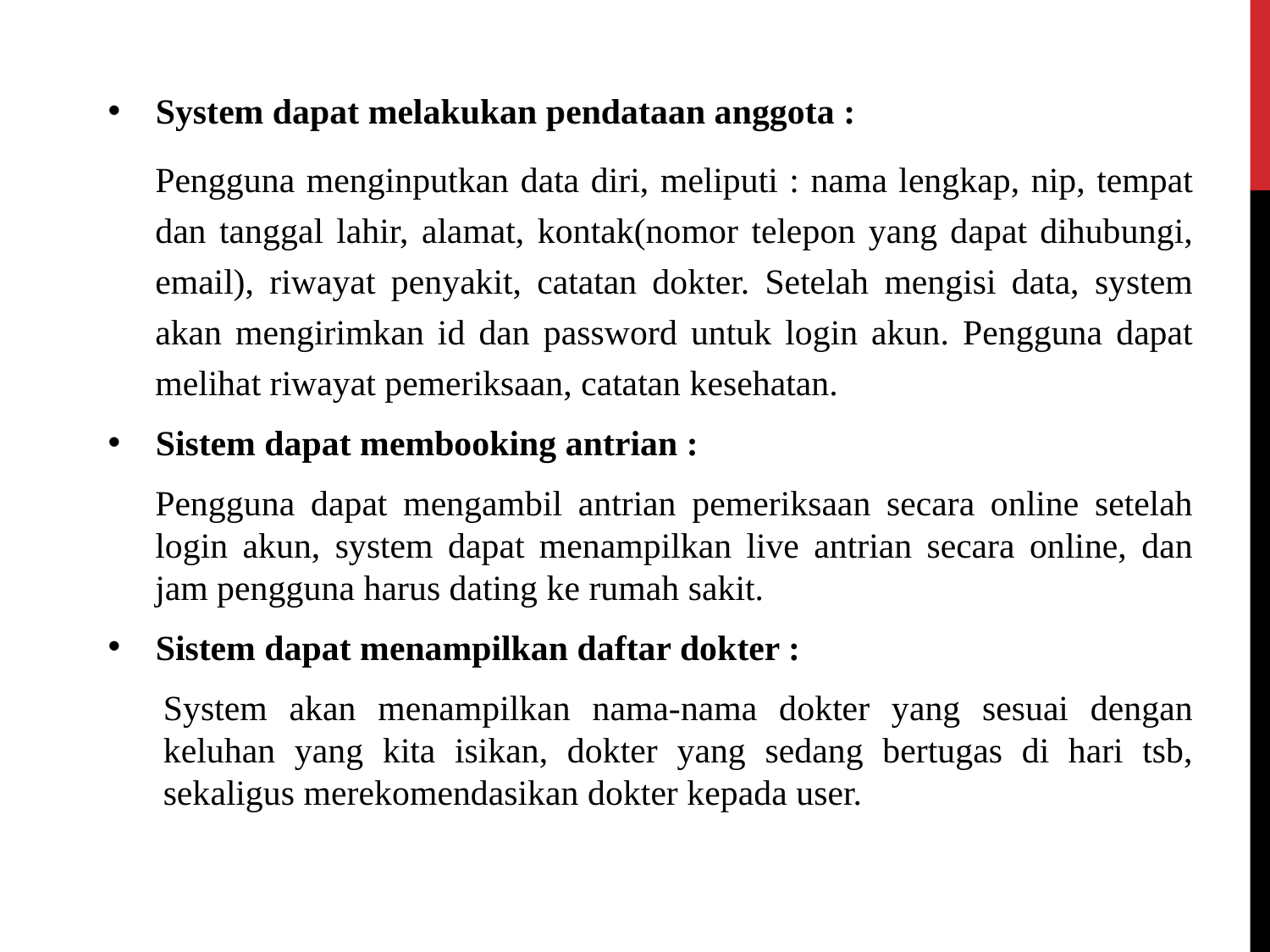

System dapat melakukan pendataan anggota :
Pengguna menginputkan data diri, meliputi : nama lengkap, nip, tempat dan tanggal lahir, alamat, kontak(nomor telepon yang dapat dihubungi, email), riwayat penyakit, catatan dokter. Setelah mengisi data, system akan mengirimkan id dan password untuk login akun. Pengguna dapat melihat riwayat pemeriksaan, catatan kesehatan.
Sistem dapat membooking antrian :
Pengguna dapat mengambil antrian pemeriksaan secara online setelah login akun, system dapat menampilkan live antrian secara online, dan jam pengguna harus dating ke rumah sakit.
Sistem dapat menampilkan daftar dokter :
System akan menampilkan nama-nama dokter yang sesuai dengan keluhan yang kita isikan, dokter yang sedang bertugas di hari tsb, sekaligus merekomendasikan dokter kepada user.